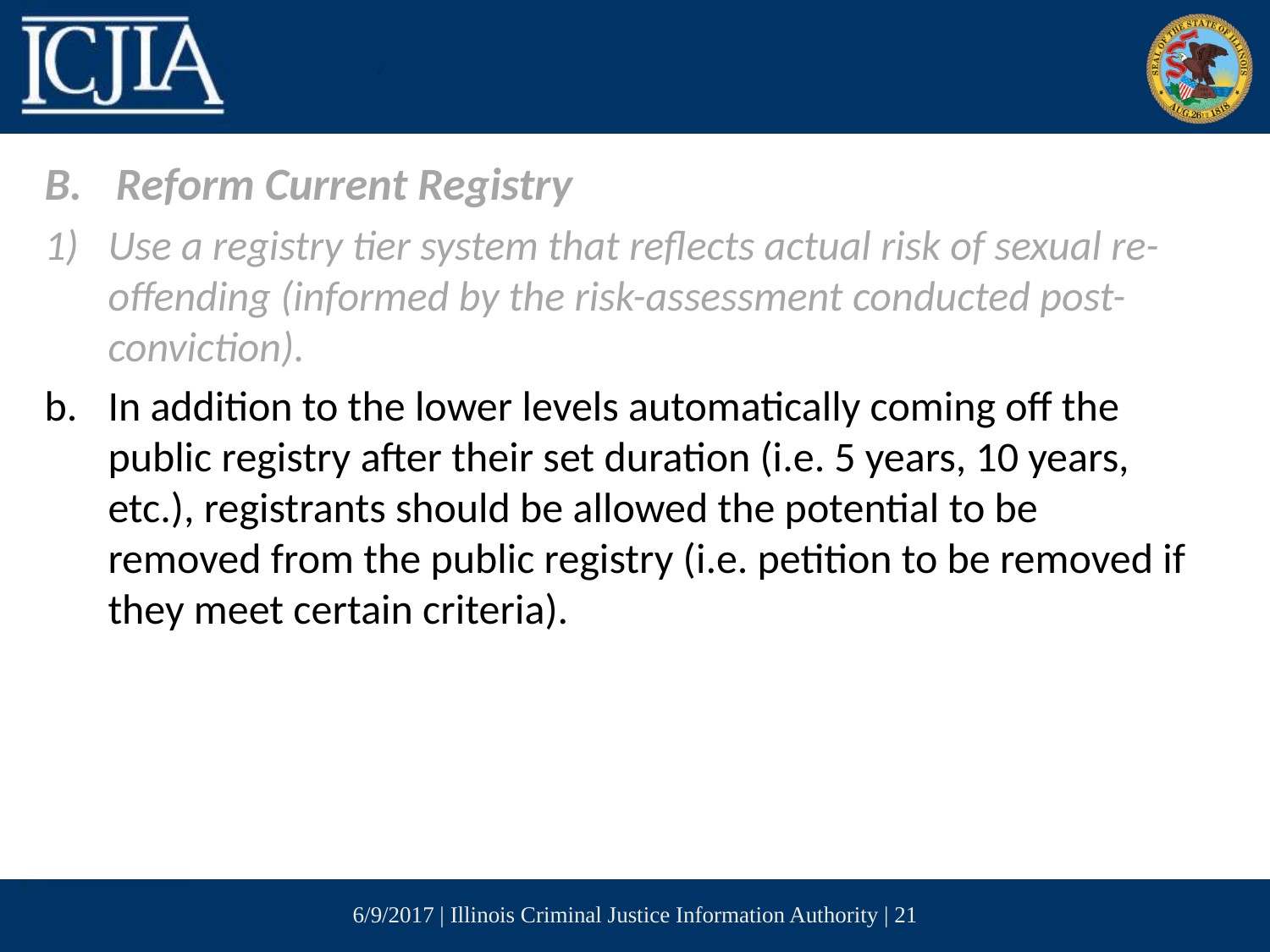

Reform Current Registry
Use a registry tier system that reflects actual risk of sexual re-offending (informed by the risk-assessment conducted post-conviction).
In addition to the lower levels automatically coming off the public registry after their set duration (i.e. 5 years, 10 years, etc.), registrants should be allowed the potential to be removed from the public registry (i.e. petition to be removed if they meet certain criteria).

6/9/2017 | Illinois Criminal Justice Information Authority | 21